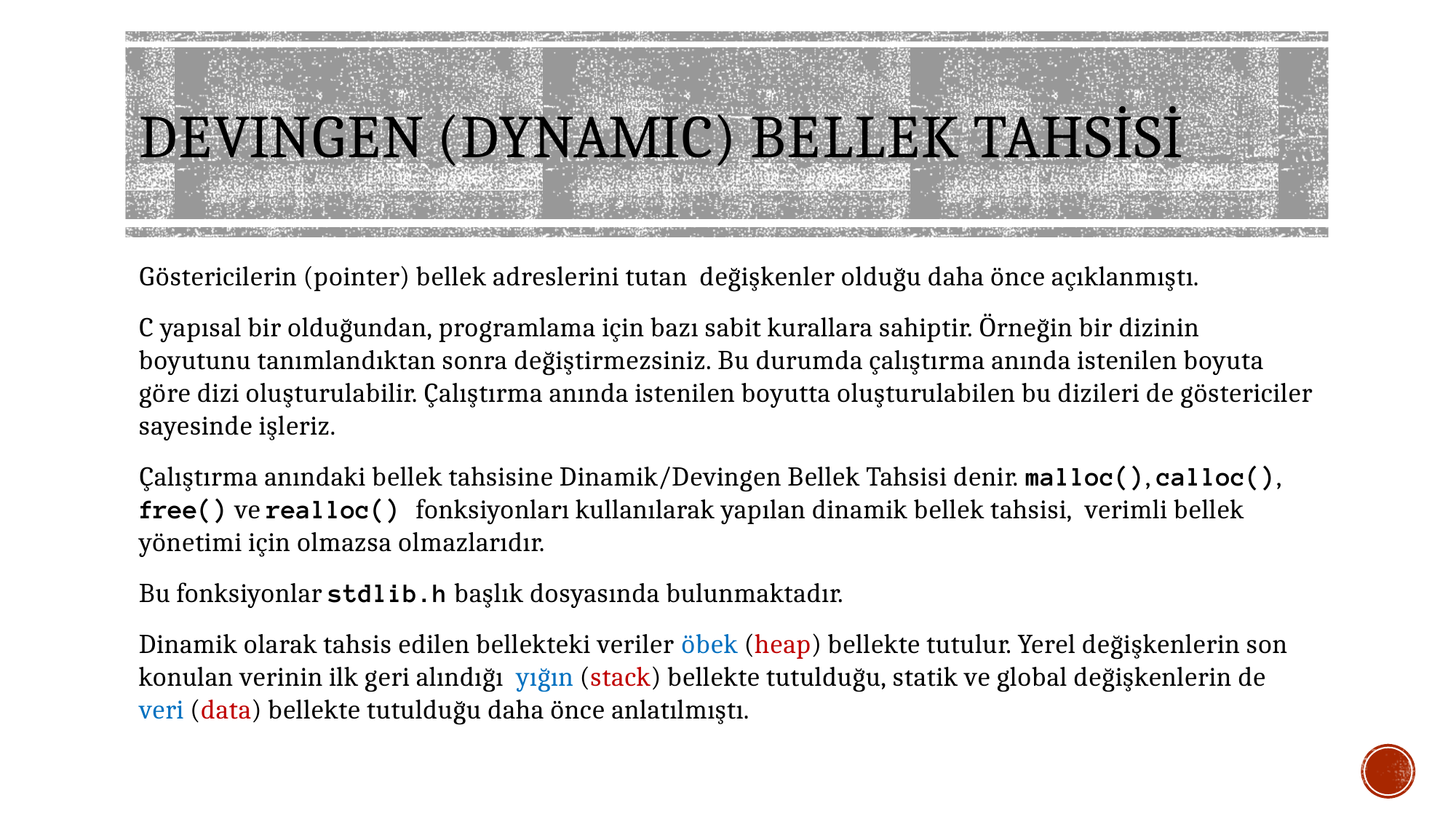

# DEVINGEN (DYNAMIC) BELLEK TAHSİSİ
Göstericilerin (pointer) bellek adreslerini tutan  değişkenler olduğu daha önce açıklanmıştı.
C yapısal bir olduğundan, programlama için bazı sabit kurallara sahiptir. Örneğin bir dizinin boyutunu tanımlandıktan sonra değiştirmezsiniz. Bu durumda çalıştırma anında istenilen boyuta göre dizi oluşturulabilir. Çalıştırma anında istenilen boyutta oluşturulabilen bu dizileri de göstericiler sayesinde işleriz.
Çalıştırma anındaki bellek tahsisine Dinamik/Devingen Bellek Tahsisi denir. malloc(), calloc(), free() ve realloc() fonksiyonları kullanılarak yapılan dinamik bellek tahsisi,  verimli bellek yönetimi için olmazsa olmazlarıdır.
Bu fonksiyonlar stdlib.h başlık dosyasında bulunmaktadır.
Dinamik olarak tahsis edilen bellekteki veriler öbek (heap) bellekte tutulur. Yerel değişkenlerin son konulan verinin ilk geri alındığı  yığın (stack) bellekte tutulduğu, statik ve global değişkenlerin de veri (data) bellekte tutulduğu daha önce anlatılmıştı.